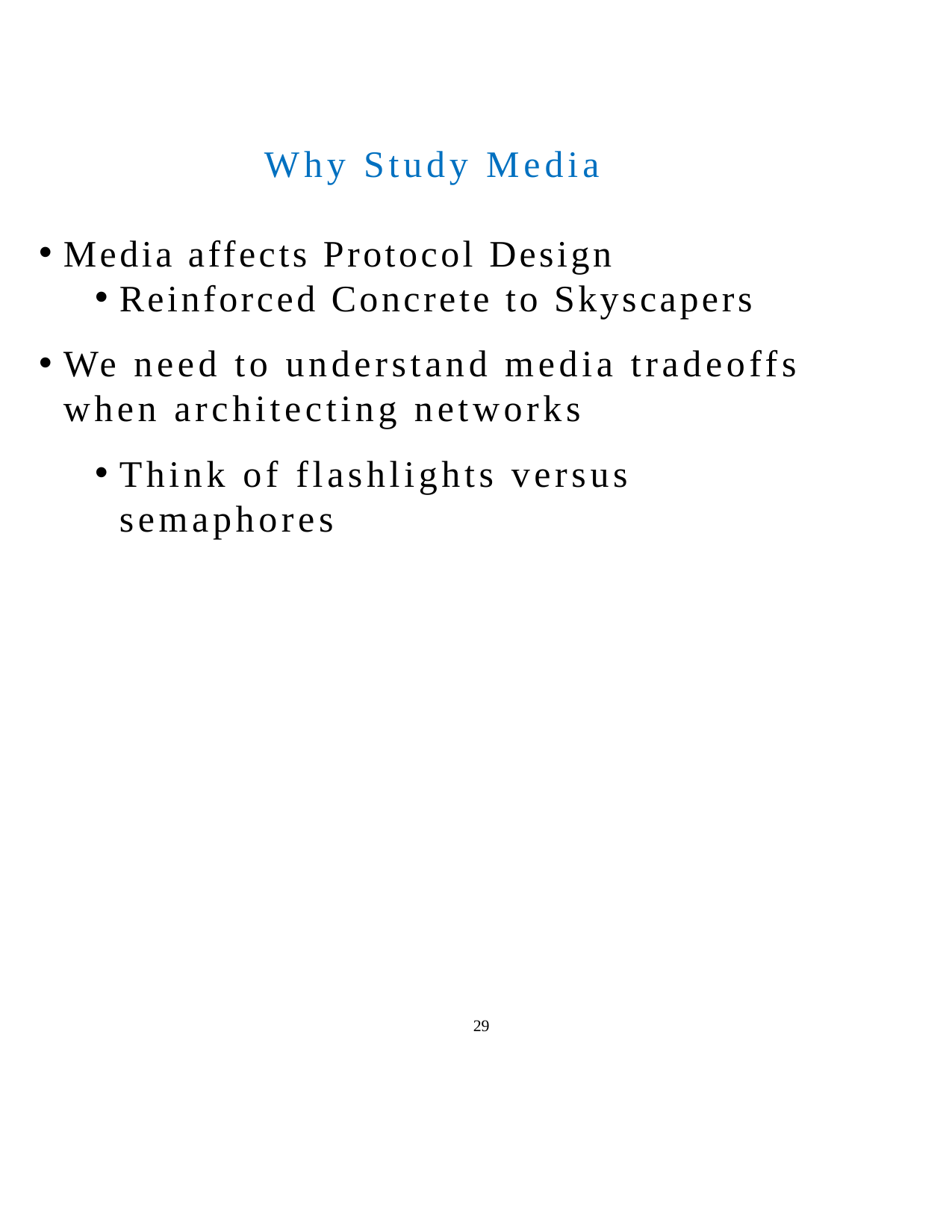

Why Study Media

Media affects Protocol Design
Reinforced Concrete to Skyscapers
We need to understand media tradeoffs when architecting networks
Think of flashlights versus semaphores

29